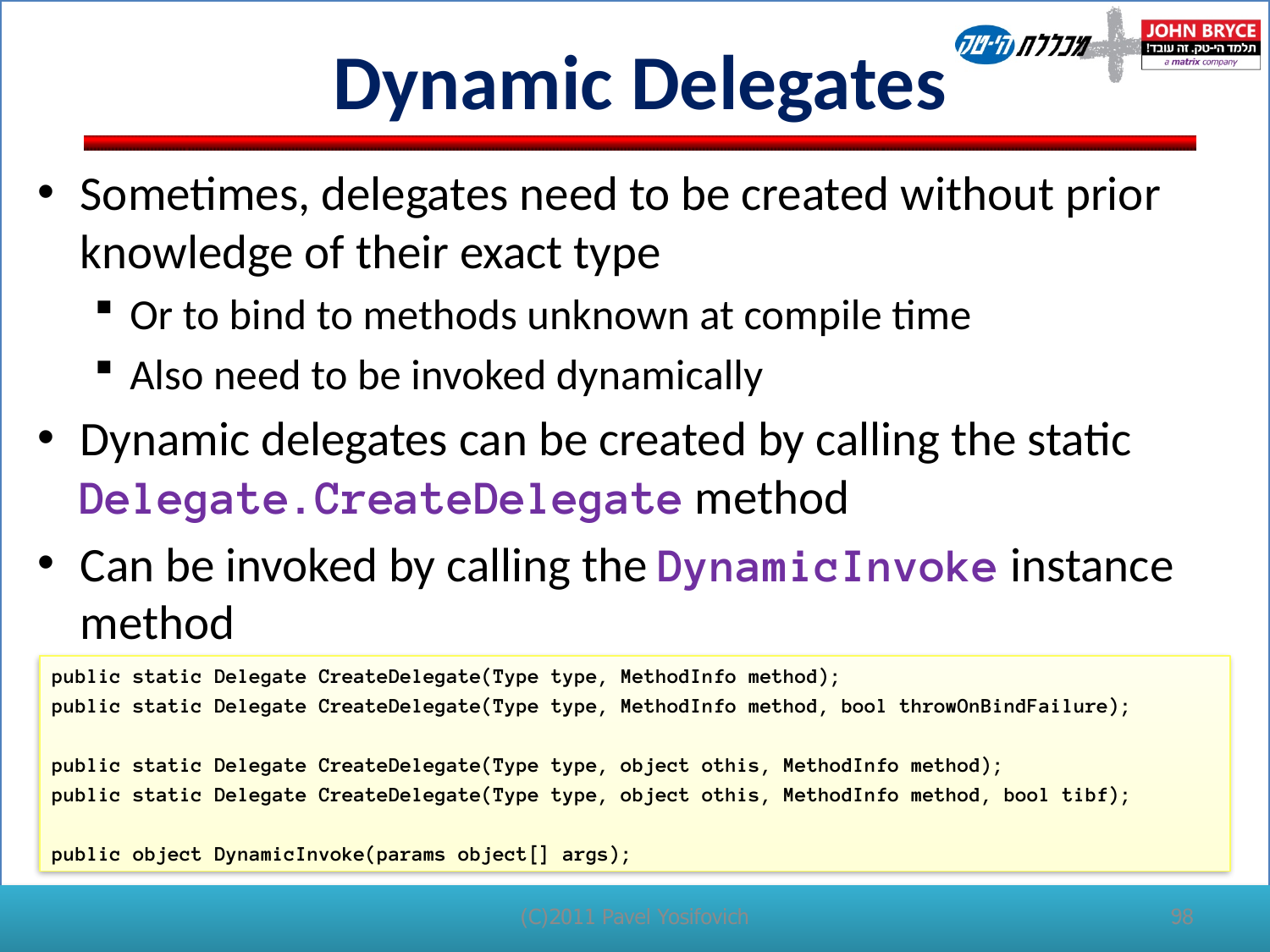

# Dynamic Delegates
Sometimes, delegates need to be created without prior knowledge of their exact type
Or to bind to methods unknown at compile time
Also need to be invoked dynamically
Dynamic delegates can be created by calling the static Delegate.CreateDelegate method
Can be invoked by calling the DynamicInvoke instance method
public static Delegate CreateDelegate(Type type, MethodInfo method);
public static Delegate CreateDelegate(Type type, MethodInfo method, bool throwOnBindFailure);

public static Delegate CreateDelegate(Type type, object othis, MethodInfo method);
public static Delegate CreateDelegate(Type type, object othis, MethodInfo method, bool tibf);

public object DynamicInvoke(params object[] args);
(C)2011 Pavel Yosifovich
98